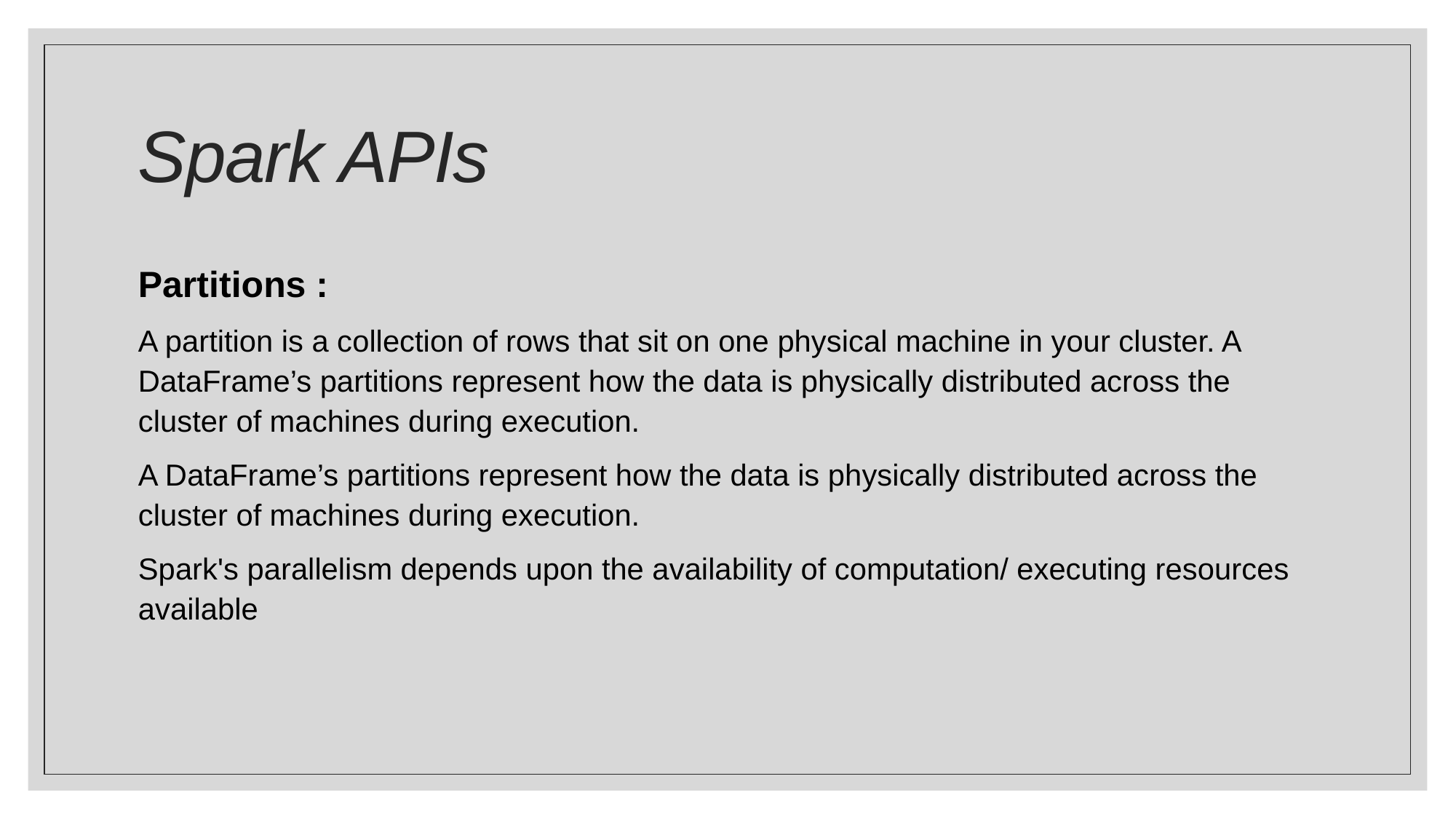

# Spark APIs
Partitions :
A partition is a collection of rows that sit on one physical machine in your cluster. A DataFrame’s partitions represent how the data is physically distributed across the cluster of machines during execution.
A DataFrame’s partitions represent how the data is physically distributed across the cluster of machines during execution.
Spark's parallelism depends upon the availability of computation/ executing resources available